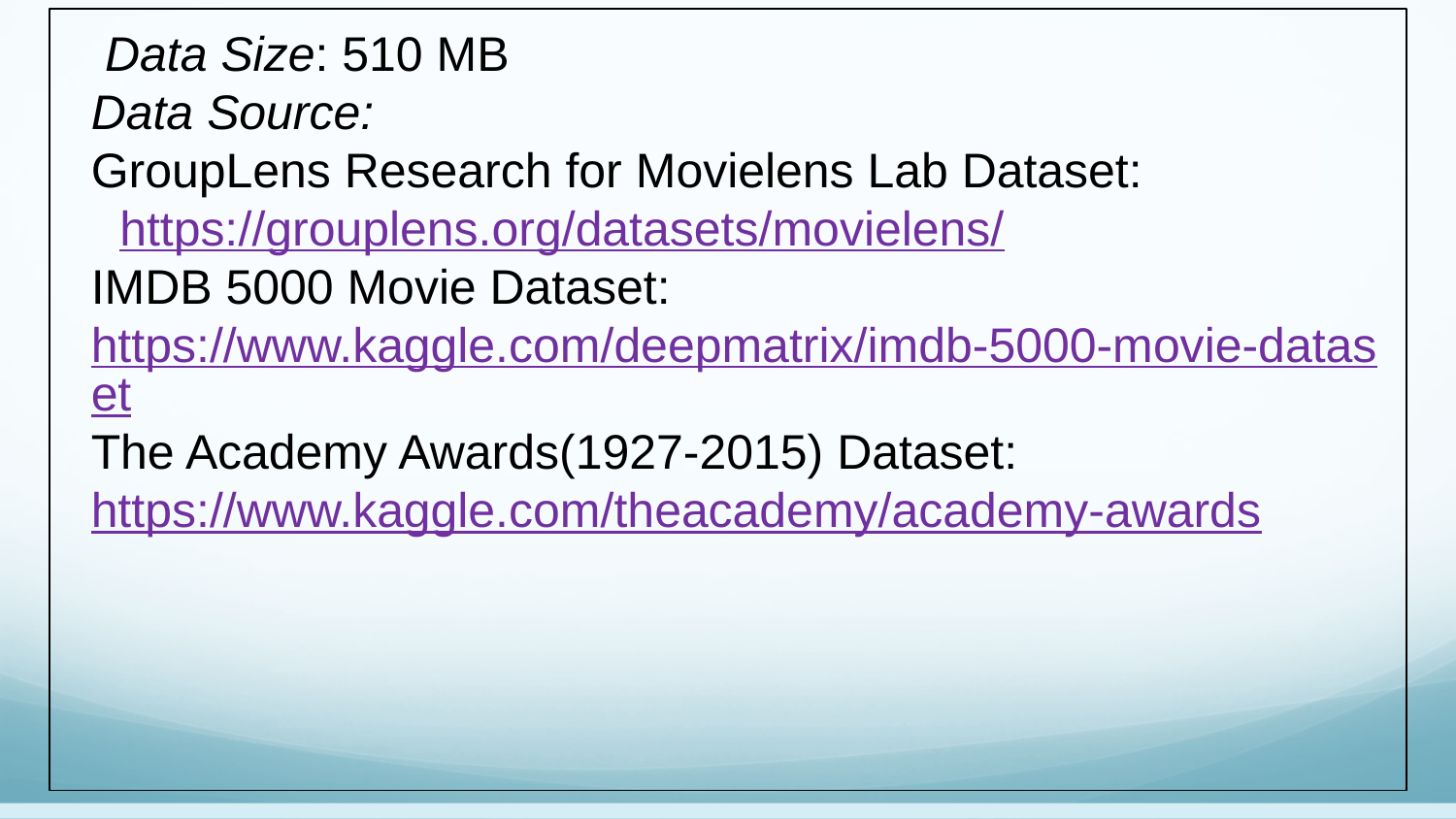

Data Size: 510 MB
Data Source:
GroupLens Research for Movielens Lab Dataset: https://grouplens.org/datasets/movielens/
IMDB 5000 Movie Dataset:
https://www.kaggle.com/deepmatrix/imdb-5000-movie-dataset
The Academy Awards(1927-2015) Dataset:
https://www.kaggle.com/theacademy/academy-awards